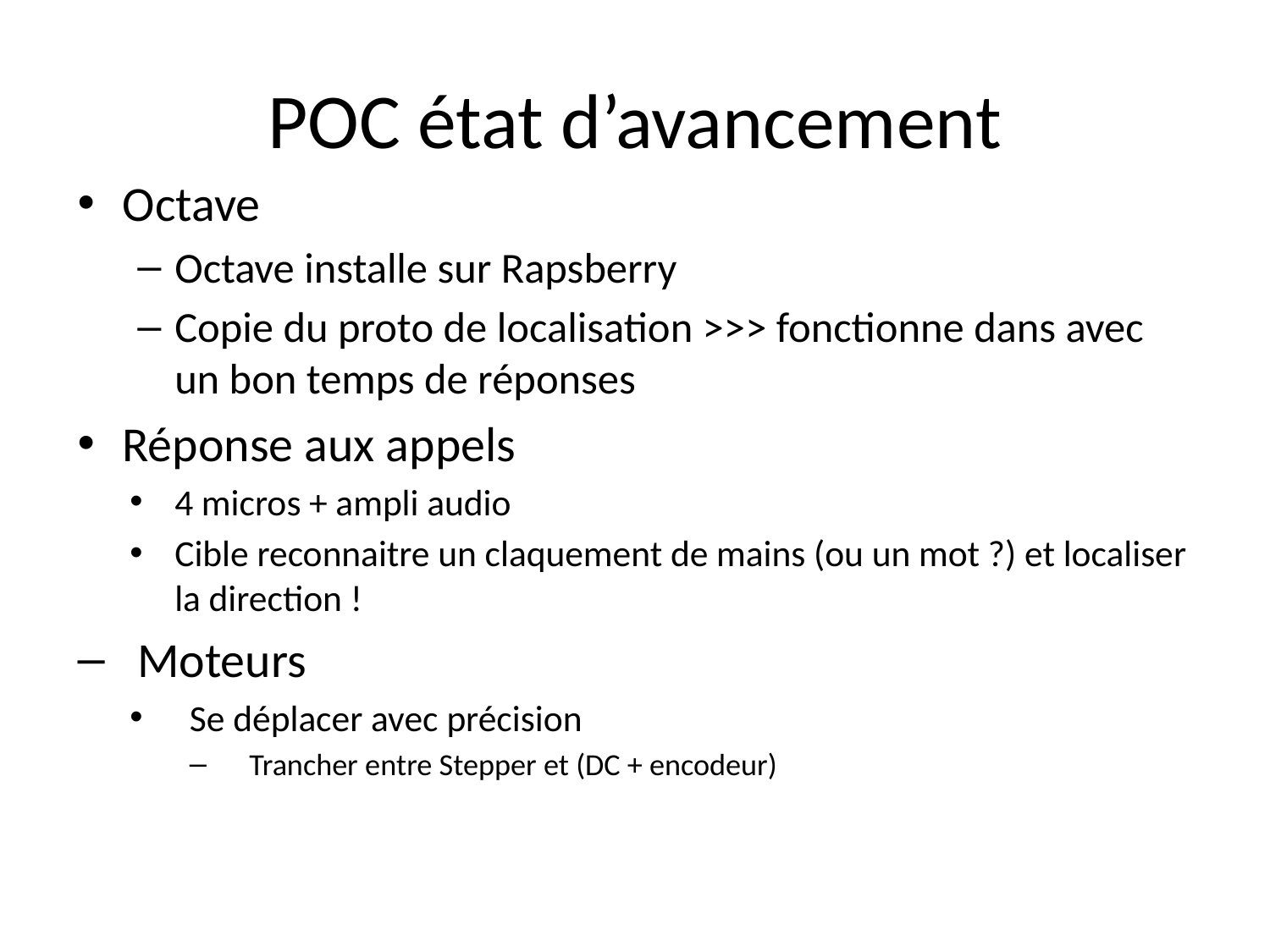

# POC état d’avancement
Octave
Octave installe sur Rapsberry
Copie du proto de localisation >>> fonctionne dans avec un bon temps de réponses
Réponse aux appels
4 micros + ampli audio
Cible reconnaitre un claquement de mains (ou un mot ?) et localiser la direction !
Moteurs
Se déplacer avec précision
Trancher entre Stepper et (DC + encodeur)